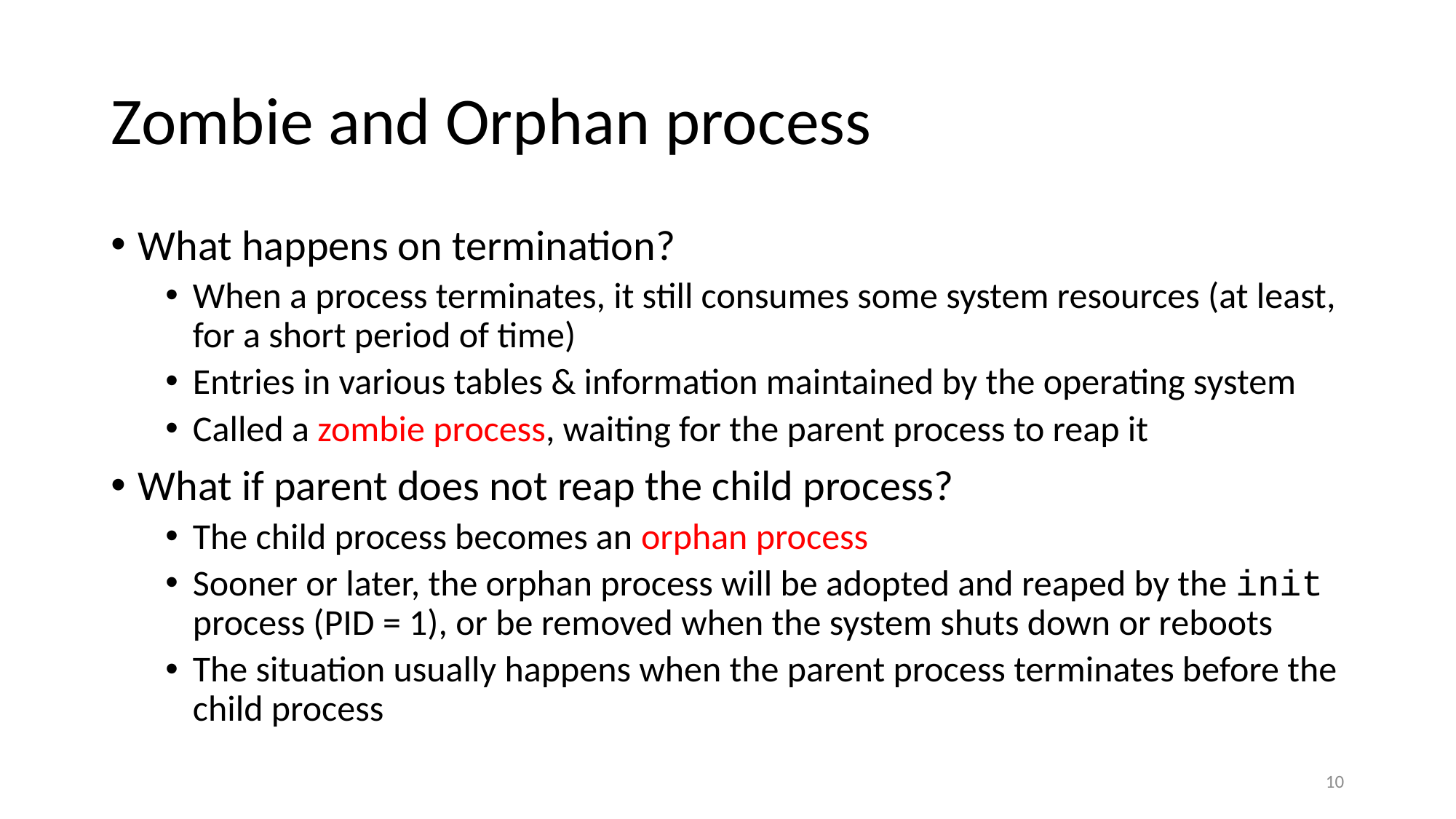

# Zombie and Orphan process
What happens on termination?
When a process terminates, it still consumes some system resources (at least, for a short period of time)
Entries in various tables & information maintained by the operating system
Called a zombie process, waiting for the parent process to reap it
What if parent does not reap the child process?
The child process becomes an orphan process
Sooner or later, the orphan process will be adopted and reaped by the init process (PID = 1), or be removed when the system shuts down or reboots
The situation usually happens when the parent process terminates before the child process
10